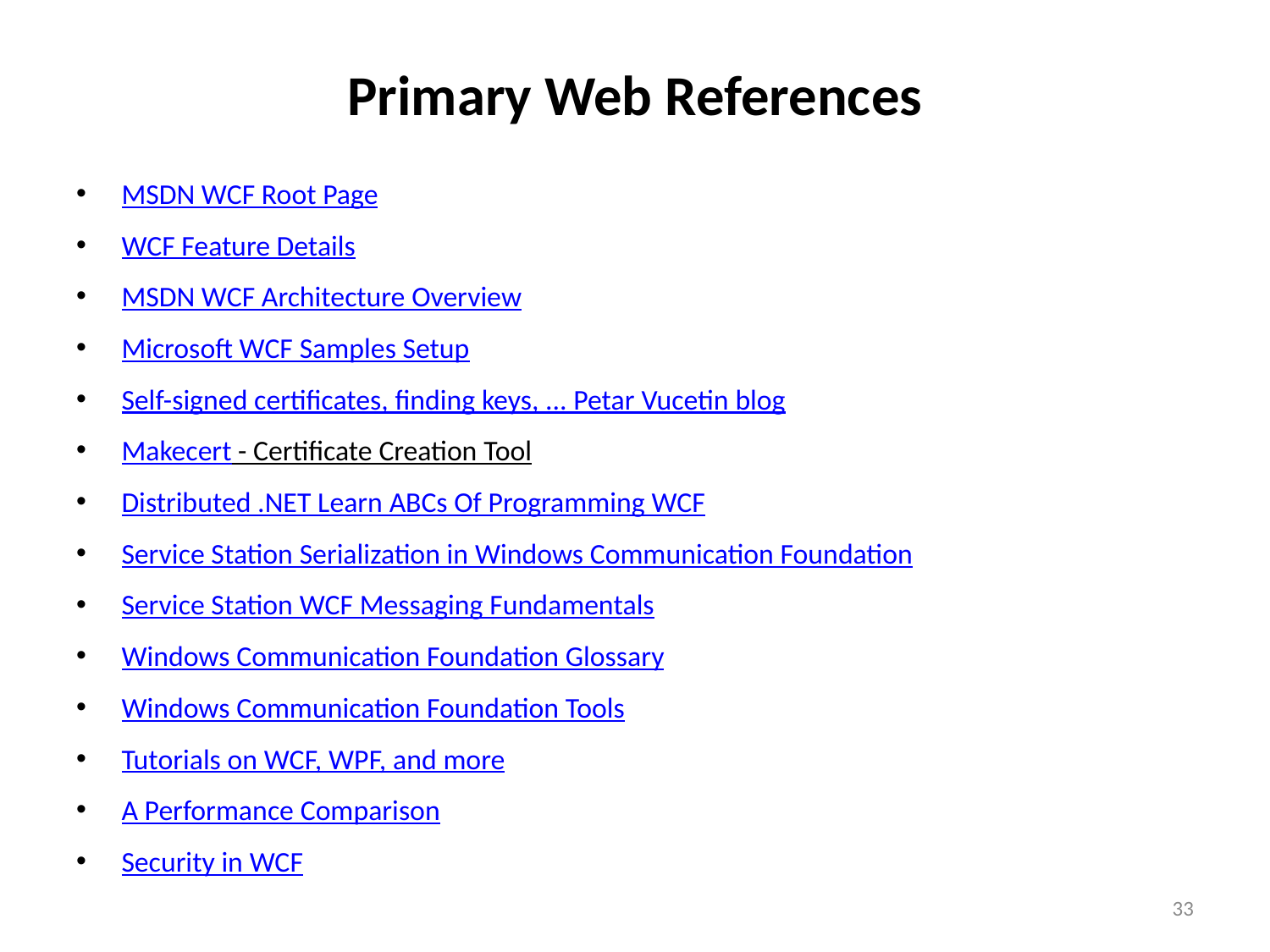

# Primary Web References
MSDN WCF Root Page
WCF Feature Details
MSDN WCF Architecture Overview
Microsoft WCF Samples Setup
Self-signed certificates, finding keys, ... Petar Vucetin blog
Makecert - Certificate Creation Tool
Distributed .NET Learn ABCs Of Programming WCF
Service Station Serialization in Windows Communication Foundation
Service Station WCF Messaging Fundamentals
Windows Communication Foundation Glossary
Windows Communication Foundation Tools
Tutorials on WCF, WPF, and more
A Performance Comparison
Security in WCF

33